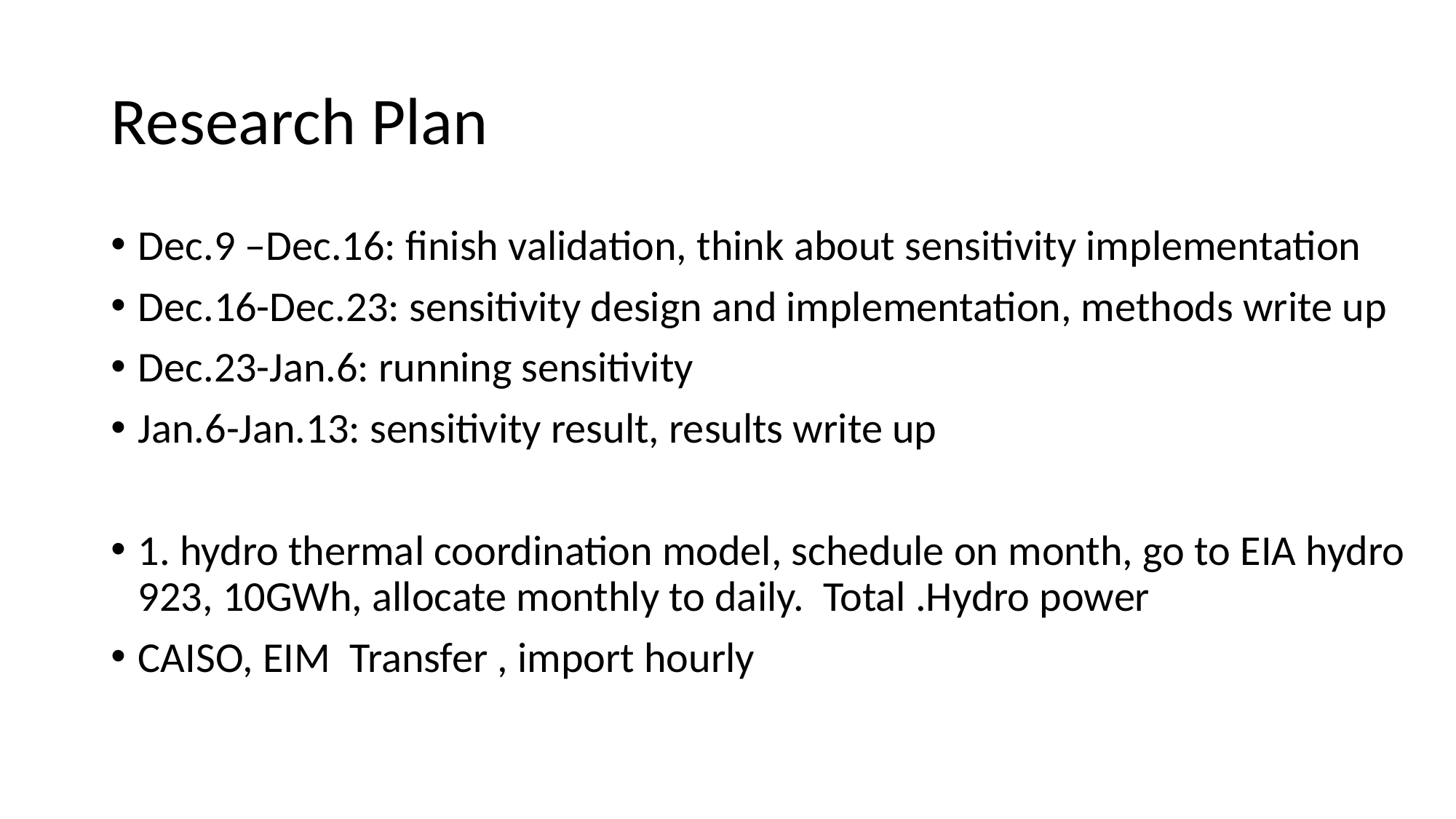

# Research Plan
Dec.9 –Dec.16: finish validation, think about sensitivity implementation
Dec.16-Dec.23: sensitivity design and implementation, methods write up
Dec.23-Jan.6: running sensitivity
Jan.6-Jan.13: sensitivity result, results write up

1. hydro thermal coordination model, schedule on month, go to EIA hydro 923, 10GWh, allocate monthly to daily.  Total .Hydro power
CAISO, EIM  Transfer , import hourly